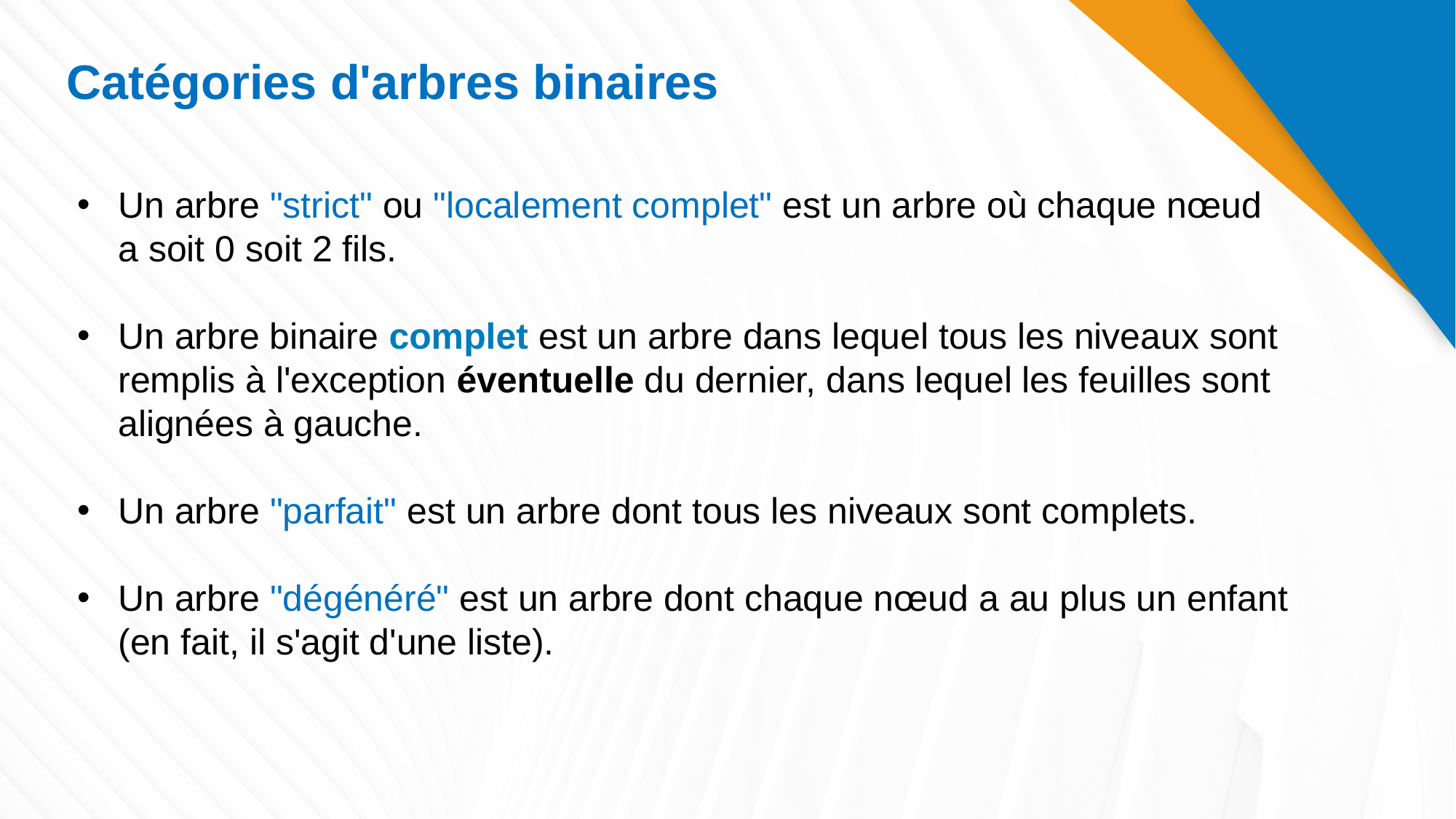

# Catégories d'arbres binaires
Un arbre "strict" ou "localement complet" est un arbre où chaque nœud a soit 0 soit 2 fils.

Un arbre binaire complet est un arbre dans lequel tous les niveaux sont remplis à l'exception éventuelle du dernier, dans lequel les feuilles sont alignées à gauche.

Un arbre "parfait" est un arbre dont tous les niveaux sont complets.

Un arbre "dégénéré" est un arbre dont chaque nœud a au plus un enfant (en fait, il s'agit d'une liste).